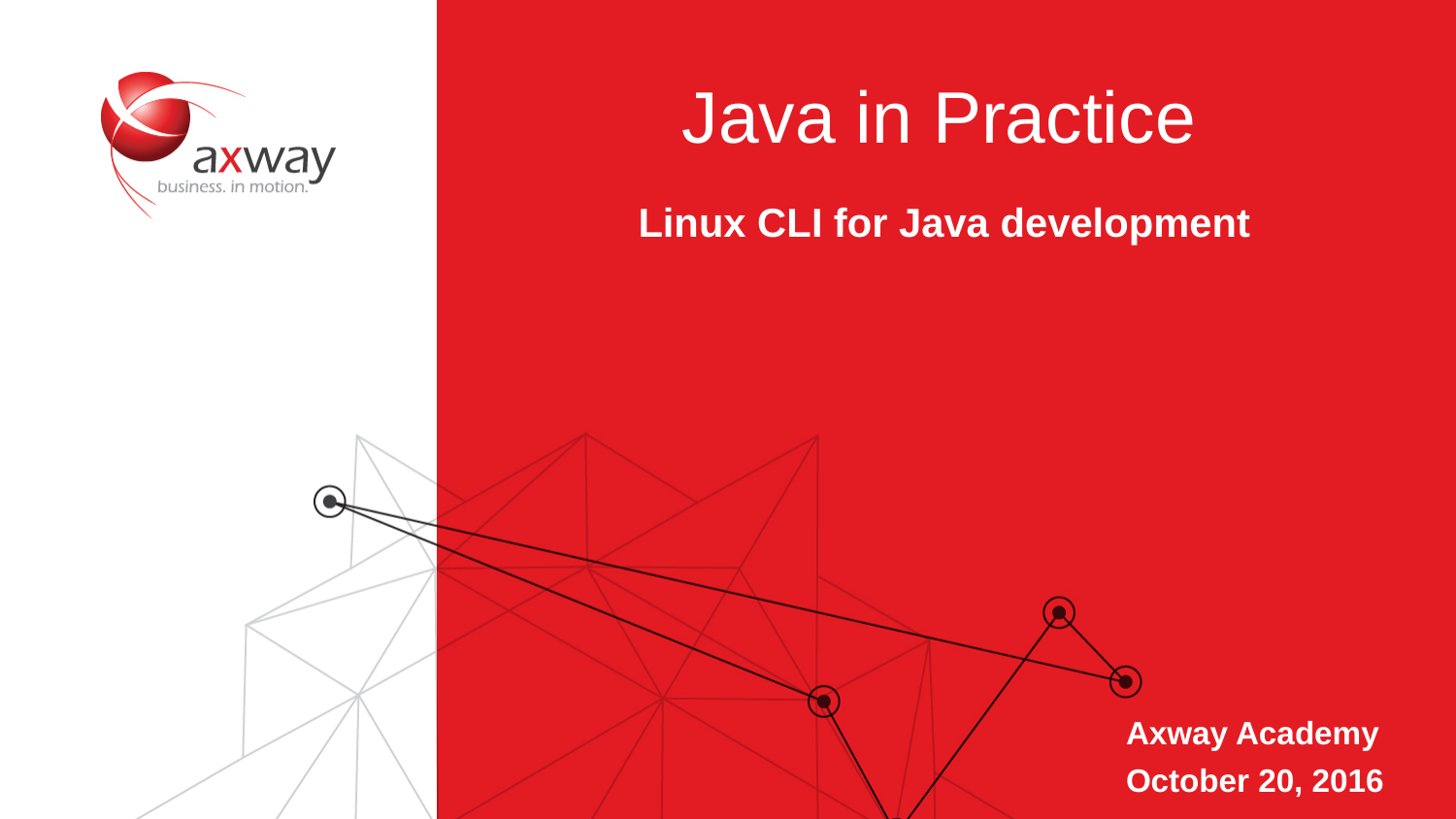

# Java in Practice
Linux CLI for Java development
Axway Academy
October 20, 2016